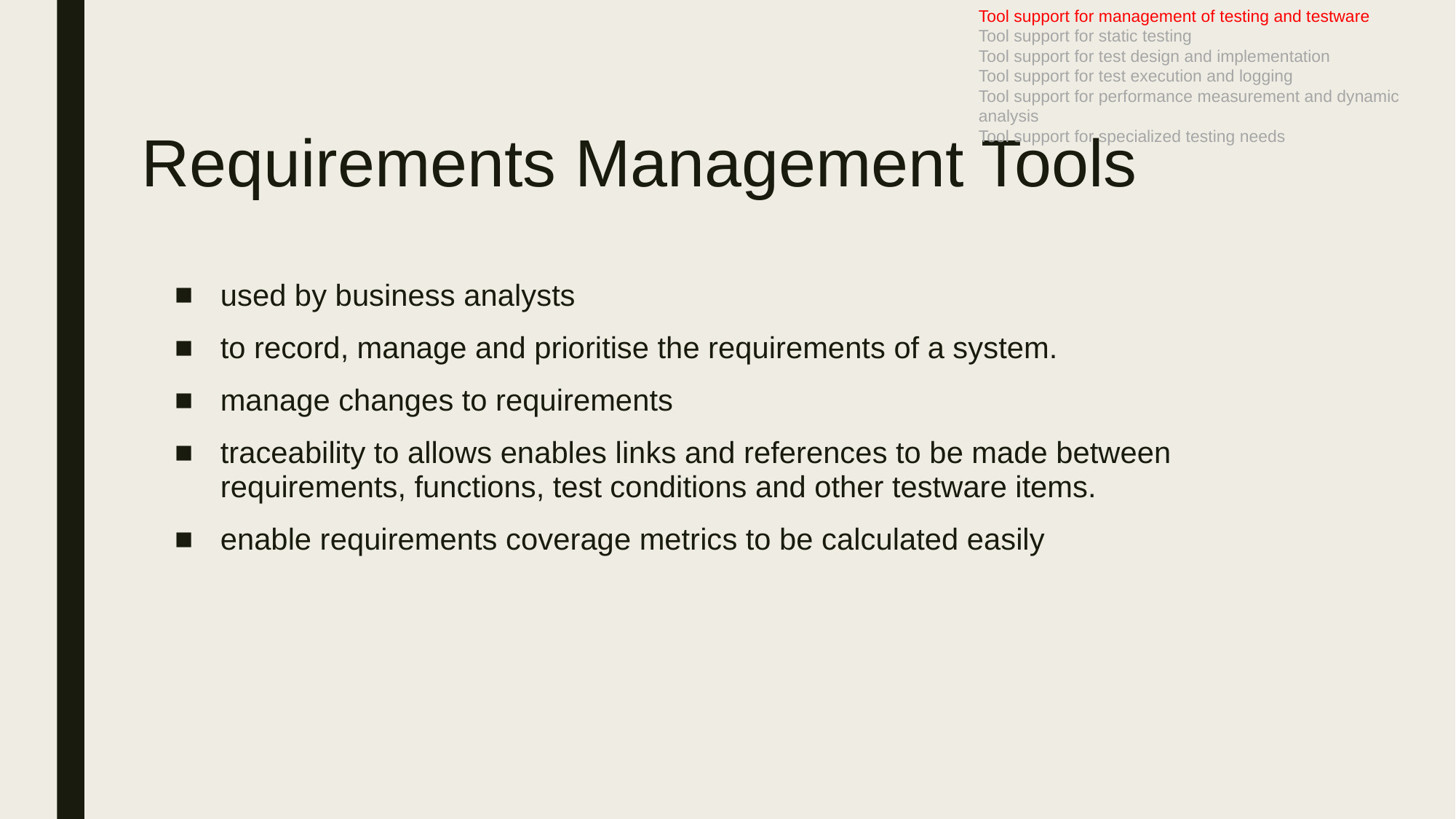

Tool support for management of testing and testware
Tool support for static testing
Tool support for test design and implementation
Tool support for test execution and logging
Tool support for performance measurement and dynamic analysis
Tool support for specialized testing needs

# Requirements Management Tools
used by business analysts
to record, manage and prioritise the requirements of a system.
manage changes to requirements
traceability to allows enables links and references to be made between requirements, functions, test conditions and other testware items.
enable requirements coverage metrics to be calculated easily